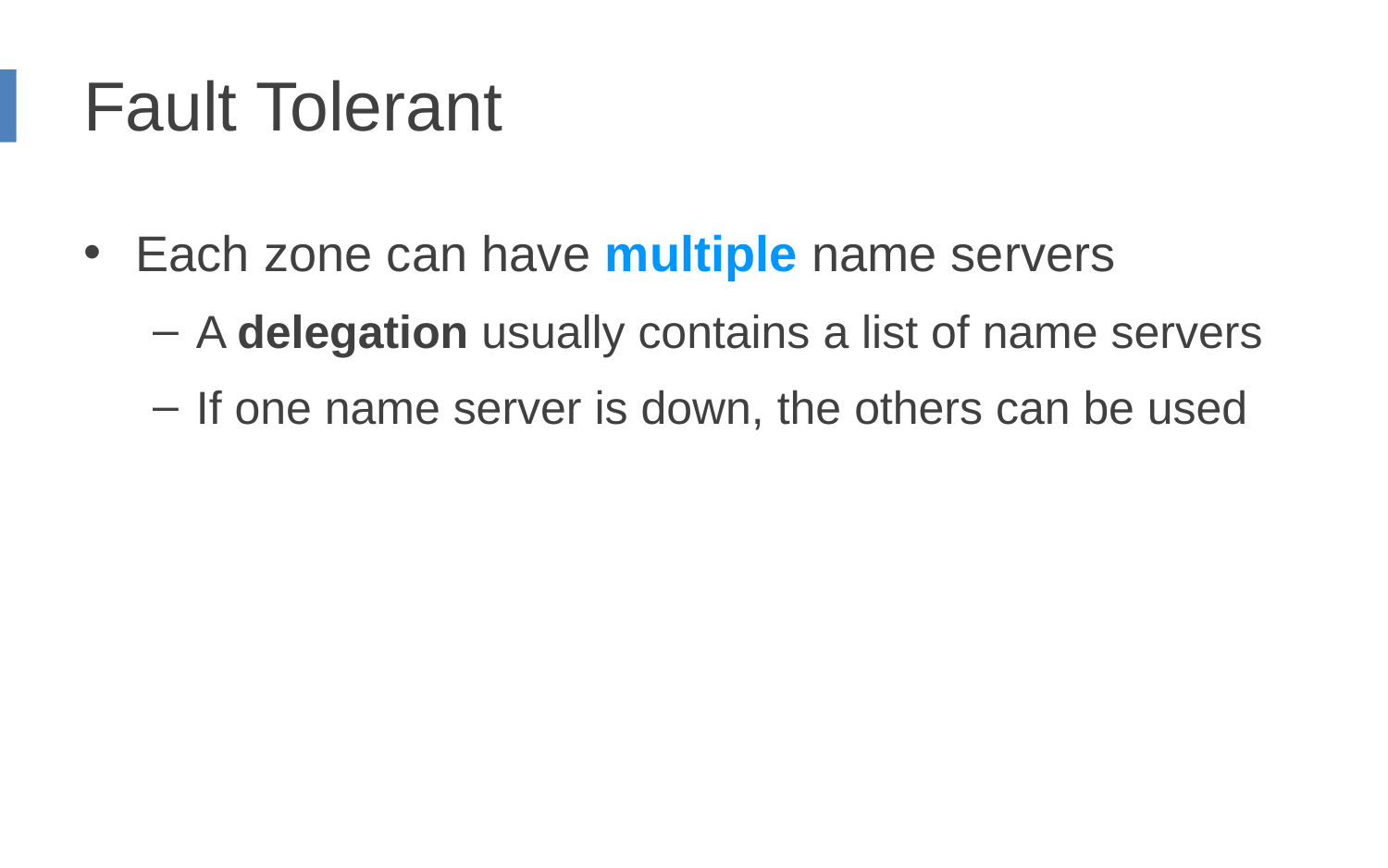

# Fault Tolerant
Each zone can have multiple name servers
A delegation usually contains a list of name servers
If one name server is down, the others can be used